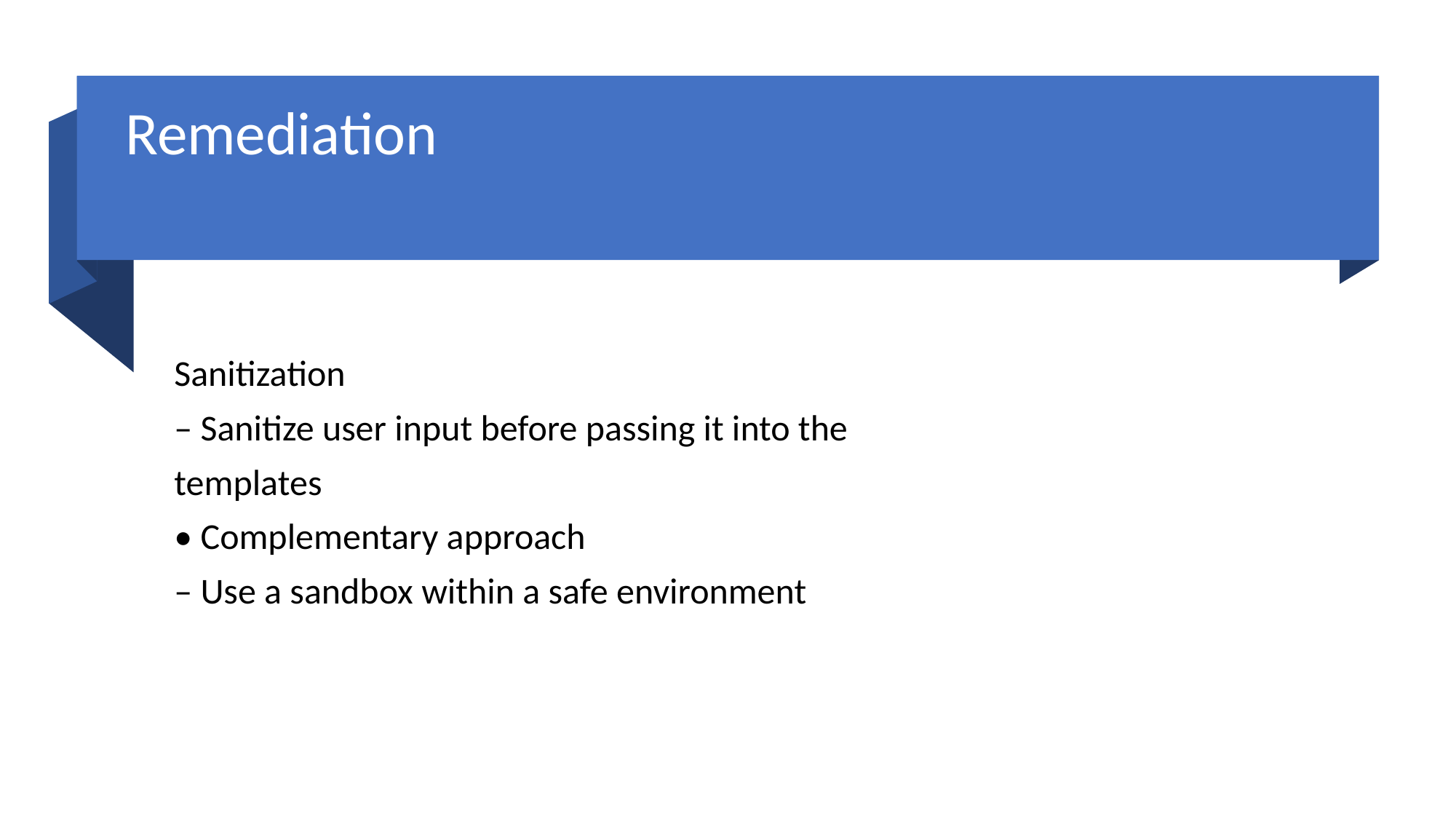

# Remediation

Sanitization
– Sanitize user input before passing it into the
templates
• Complementary approach
– Use a sandbox within a safe environment